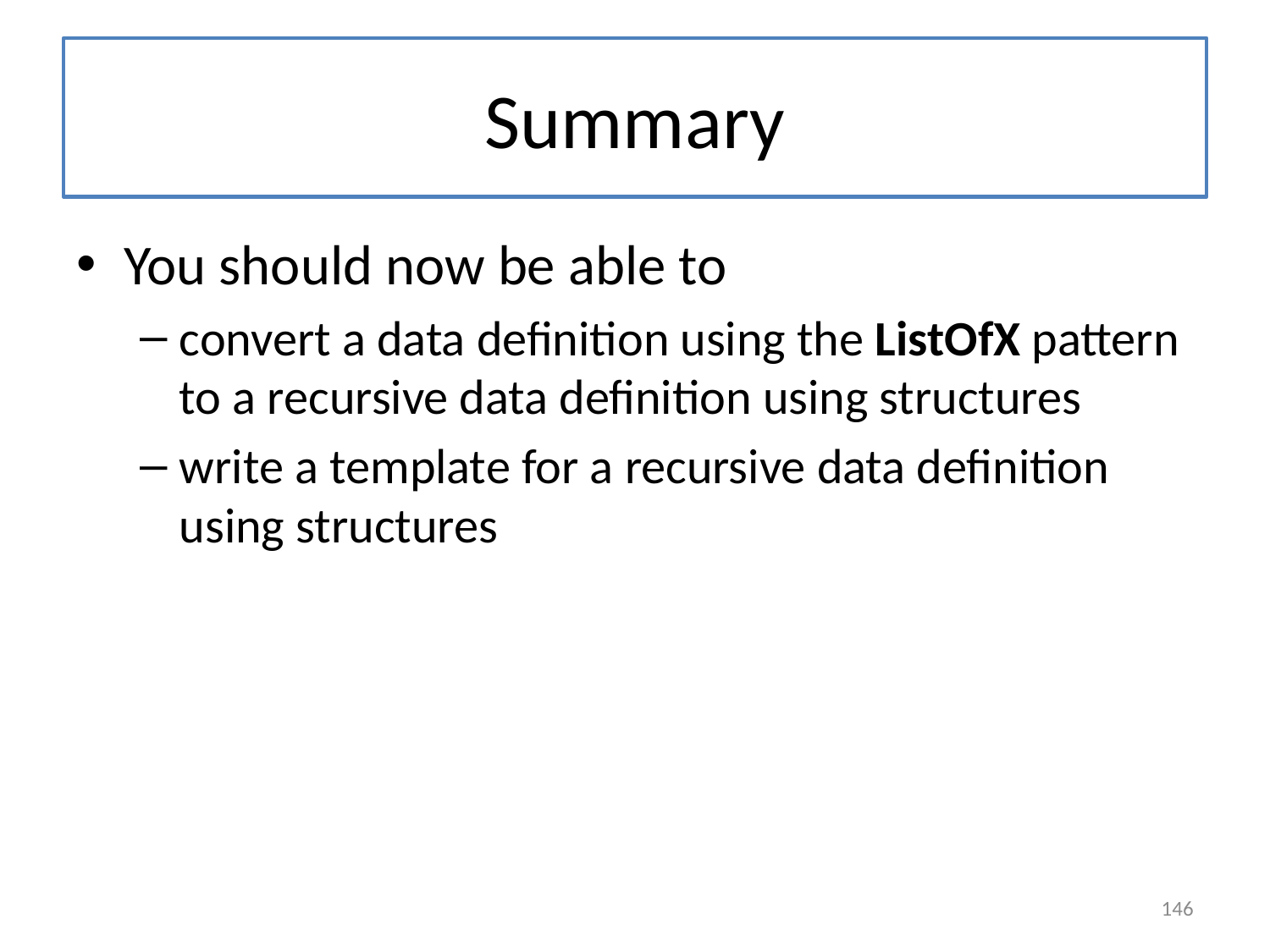

# Summary
You should now be able to
convert a data definition using the ListOfX pattern to a recursive data definition using structures
write a template for a recursive data definition using structures

146